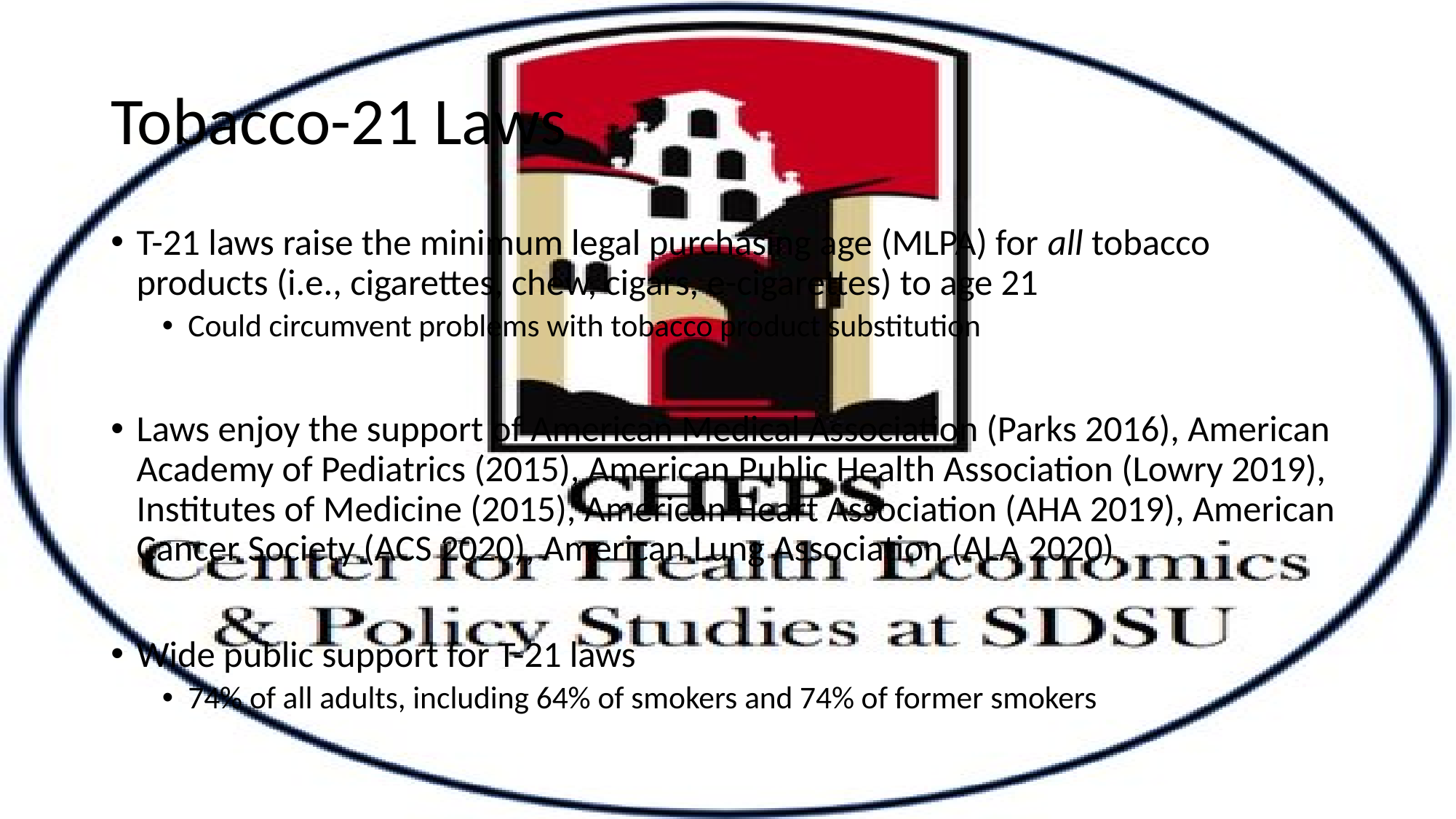

# Tobacco-21 Laws
T-21 laws raise the minimum legal purchasing age (MLPA) for all tobacco products (i.e., cigarettes, chew, cigars, e-cigarettes) to age 21
Could circumvent problems with tobacco product substitution

Laws enjoy the support of American Medical Association (Parks 2016), American Academy of Pediatrics (2015), American Public Health Association (Lowry 2019), Institutes of Medicine (2015), American Heart Association (AHA 2019), American Cancer Society (ACS 2020), American Lung Association (ALA 2020)

Wide public support for T-21 laws
74% of all adults, including 64% of smokers and 74% of former smokers